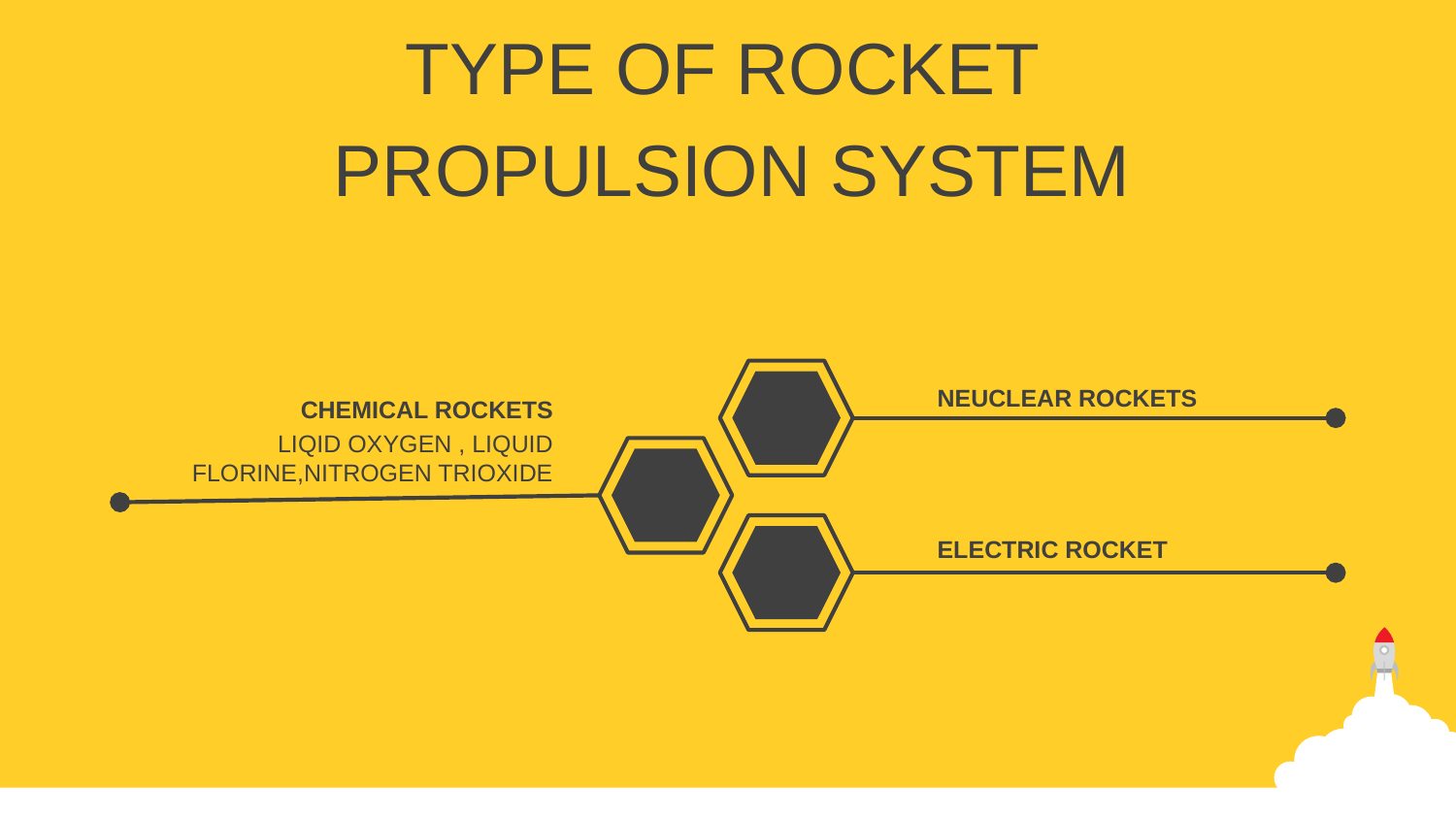

TYPE OF ROCKET
PROPULSION SYSTEM

NEUCLEAR ROCKETS
CHEMICAL ROCKETS
LIQID OXYGEN , LIQUID FLORINE,NITROGEN TRIOXIDE

ELECTRIC ROCKET